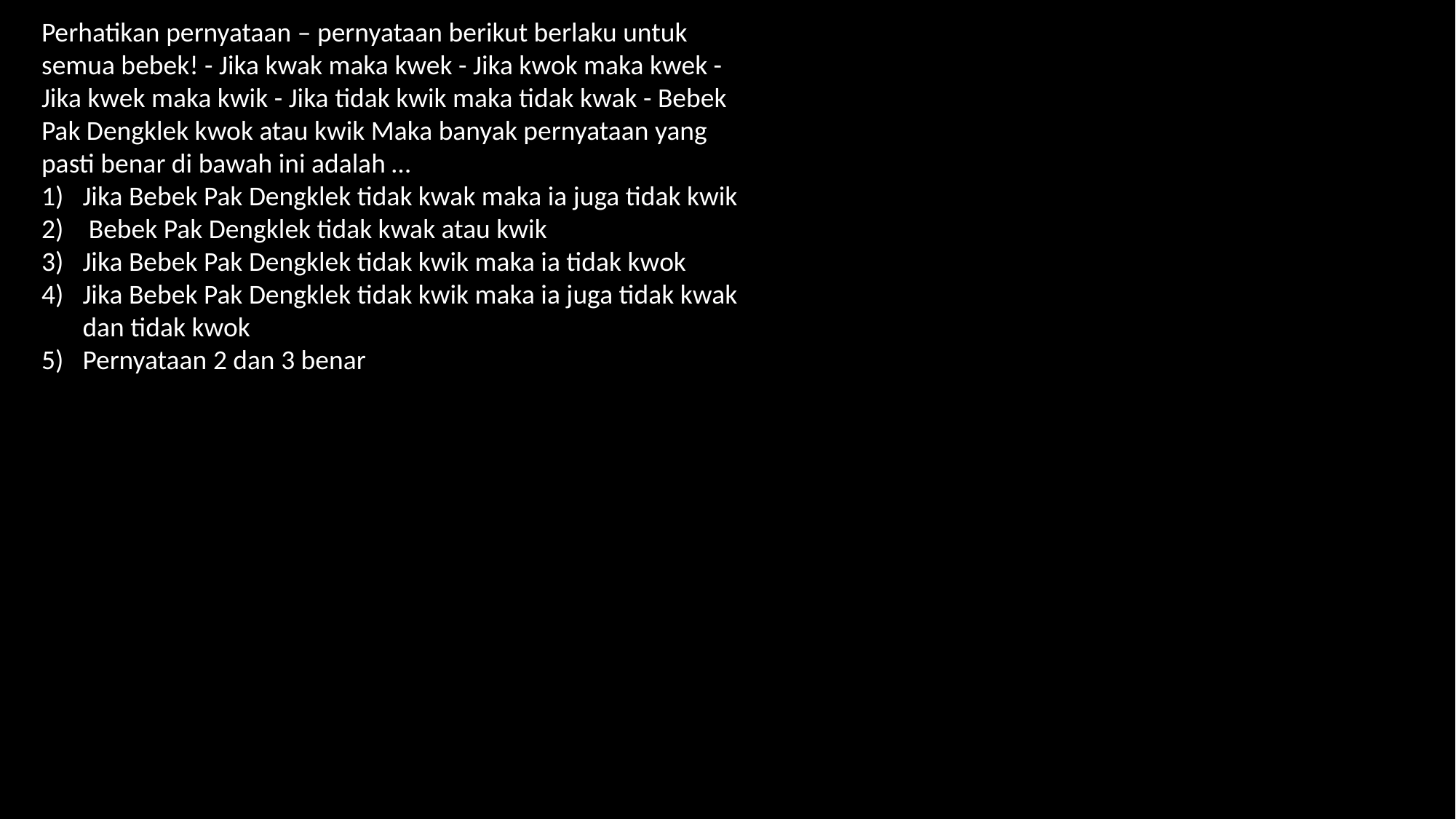

Perhatikan pernyataan – pernyataan berikut berlaku untuk semua bebek! - Jika kwak maka kwek - Jika kwok maka kwek - Jika kwek maka kwik - Jika tidak kwik maka tidak kwak - Bebek Pak Dengklek kwok atau kwik Maka banyak pernyataan yang pasti benar di bawah ini adalah …
Jika Bebek Pak Dengklek tidak kwak maka ia juga tidak kwik
 Bebek Pak Dengklek tidak kwak atau kwik
Jika Bebek Pak Dengklek tidak kwik maka ia tidak kwok
Jika Bebek Pak Dengklek tidak kwik maka ia juga tidak kwak dan tidak kwok
Pernyataan 2 dan 3 benar